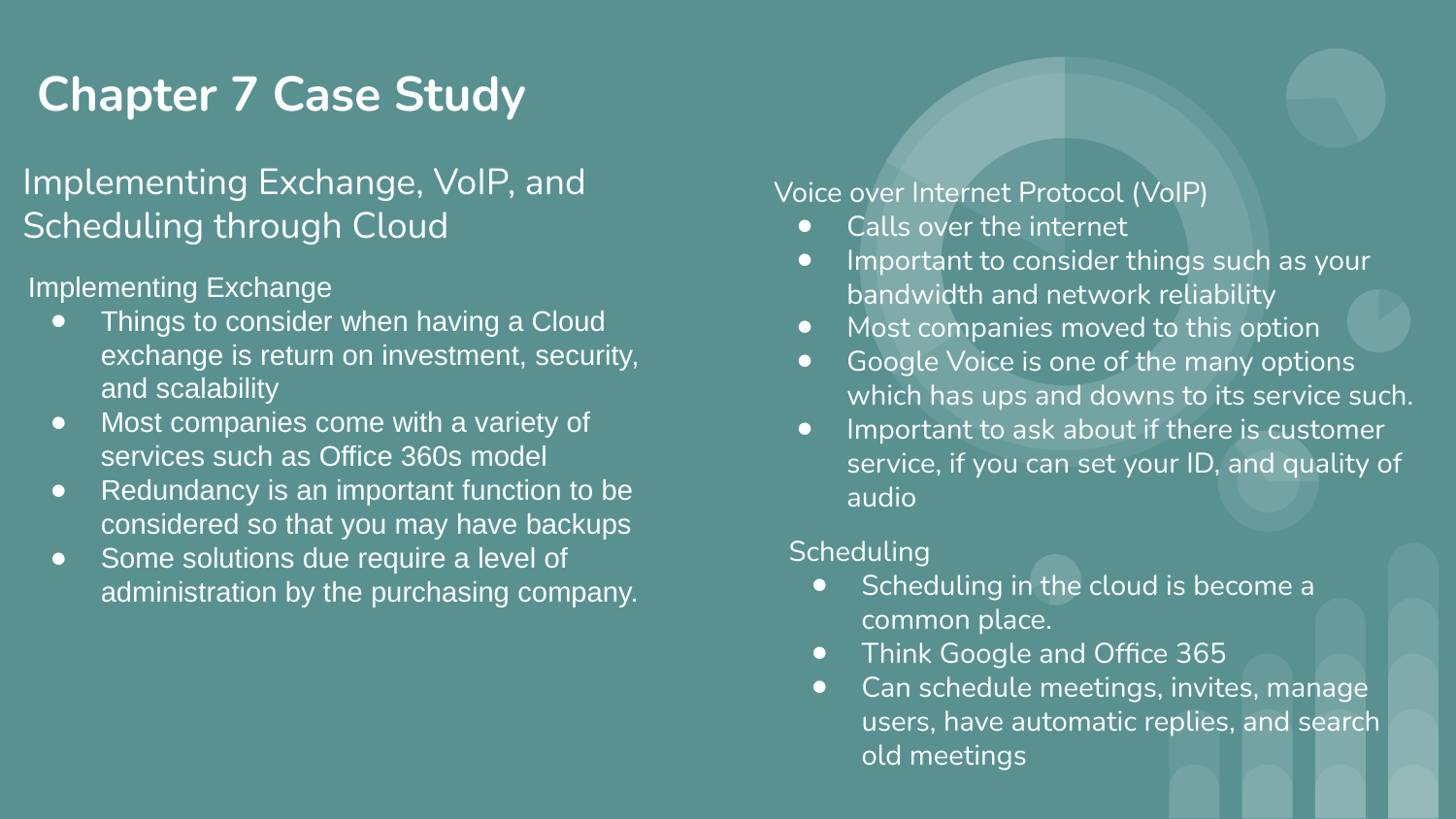

Chapter 7 Case Study
Implementing Exchange, VoIP, and Scheduling through Cloud
Voice over Internet Protocol (VoIP)
Calls over the internet
Important to consider things such as your bandwidth and network reliability
Most companies moved to this option
Google Voice is one of the many options which has ups and downs to its service such.
Important to ask about if there is customer service, if you can set your ID, and quality of audio
# Implementing Exchange
Things to consider when having a Cloud exchange is return on investment, security, and scalability
Most companies come with a variety of services such as Office 360s model
Redundancy is an important function to be considered so that you may have backups
Some solutions due require a level of administration by the purchasing company.
Scheduling
Scheduling in the cloud is become a common place.
Think Google and Office 365
Can schedule meetings, invites, manage users, have automatic replies, and search old meetings